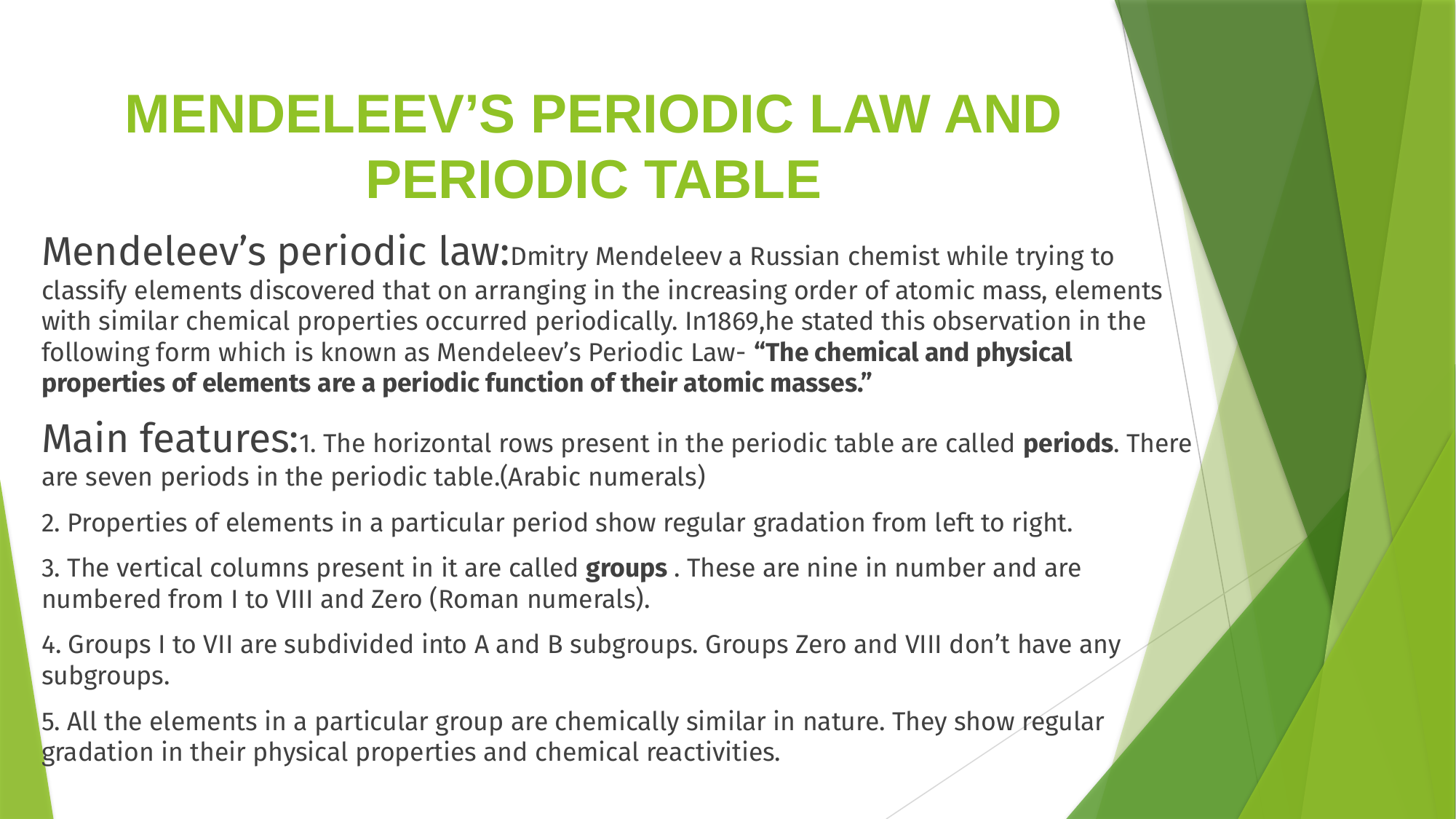

# MENDELEEV’S PERIODIC LAW AND PERIODIC TABLE
Mendeleev’s periodic law:Dmitry Mendeleev a Russian chemist while trying to classify elements discovered that on arranging in the increasing order of atomic mass, elements with similar chemical properties occurred periodically. In1869,he stated this observation in the following form which is known as Mendeleev’s Periodic Law- “The chemical and physical properties of elements are a periodic function of their atomic masses.”
Main features:1. The horizontal rows present in the periodic table are called periods. There are seven periods in the periodic table.(Arabic numerals)
2. Properties of elements in a particular period show regular gradation from left to right.
3. The vertical columns present in it are called groups . These are nine in number and are numbered from I to VIII and Zero (Roman numerals).
4. Groups I to VII are subdivided into A and B subgroups. Groups Zero and VIII don’t have any subgroups.
5. All the elements in a particular group are chemically similar in nature. They show regular gradation in their physical properties and chemical reactivities.